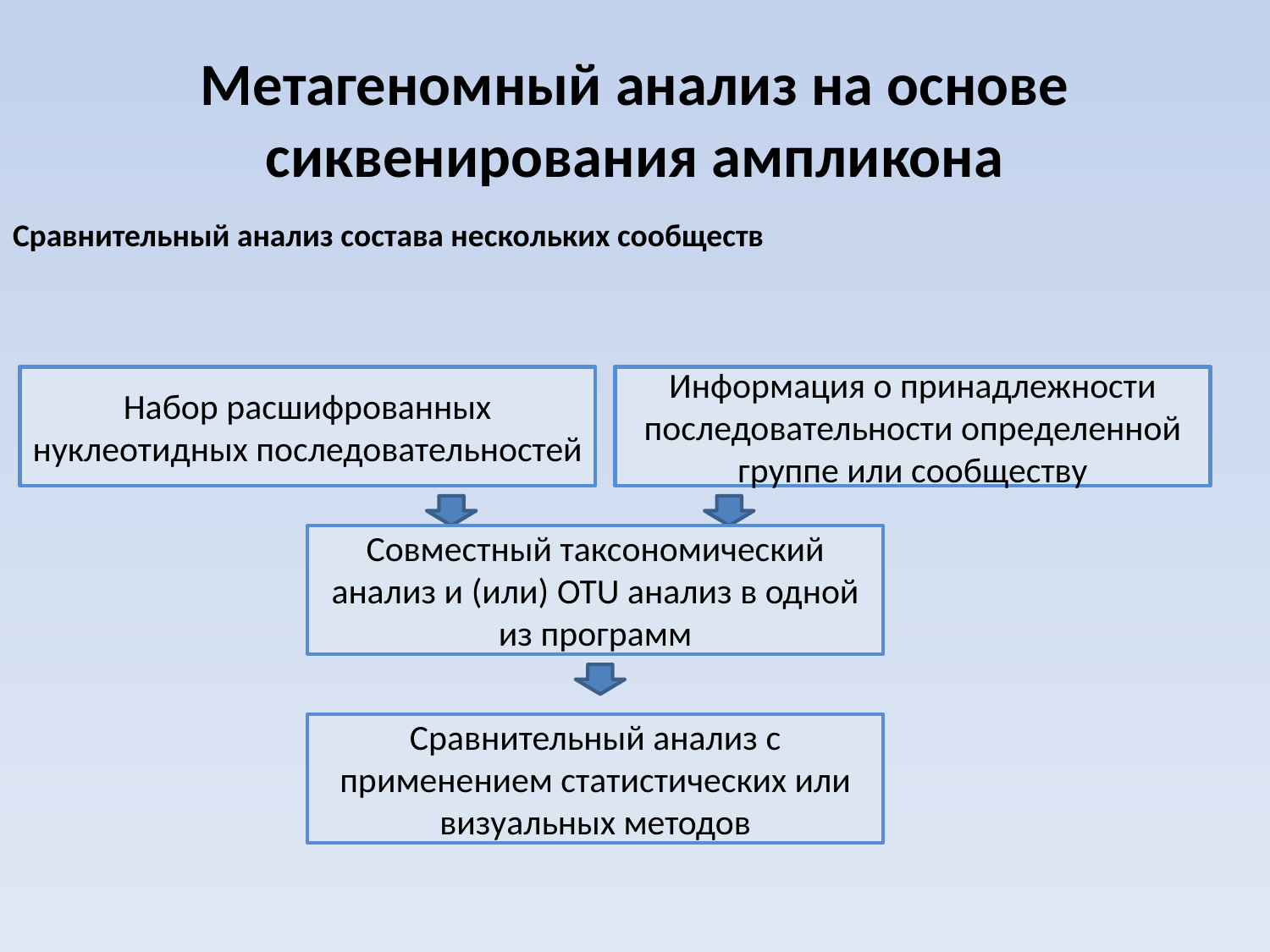

# Метагеномный анализ на основе сиквенирования ампликона
Сравнительный анализ состава нескольких сообществ
Набор расшифрованных нуклеотидных последовательностей
Информация о принадлежности последовательности определенной группе или сообществу

Совместный таксономический анализ и (или) OTU анализ в одной из программ

Сравнительный анализ с применением статистических или визуальных методов